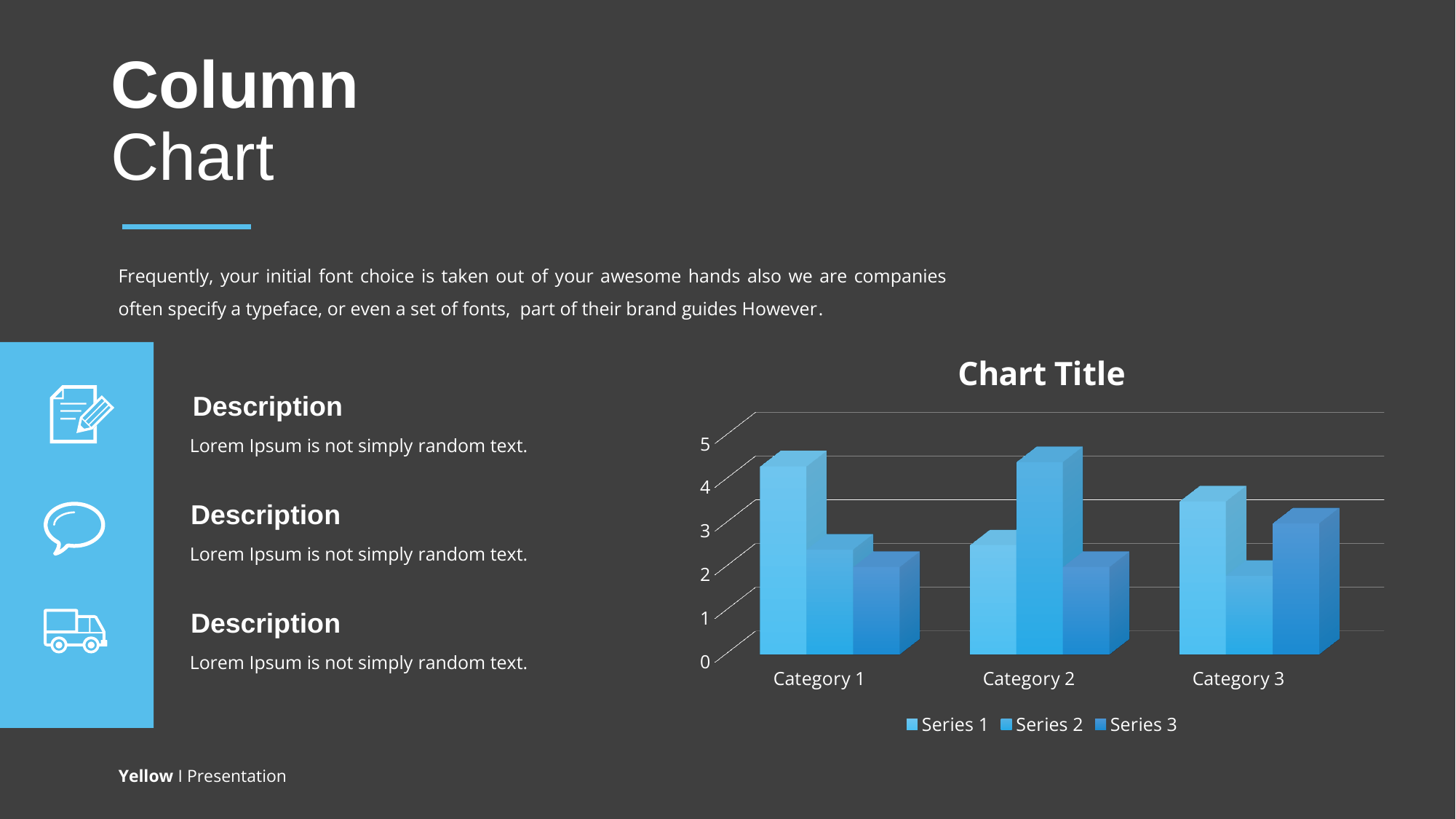

# Column Chart
Frequently, your initial font choice is taken out of your awesome hands also we are companies often specify a typeface, or even a set of fonts,  part of their brand guides However.

[unsupported chart]

Description

Lorem Ipsum is not simply random text.
Description

Lorem Ipsum is not simply random text.
Description

Lorem Ipsum is not simply random text.